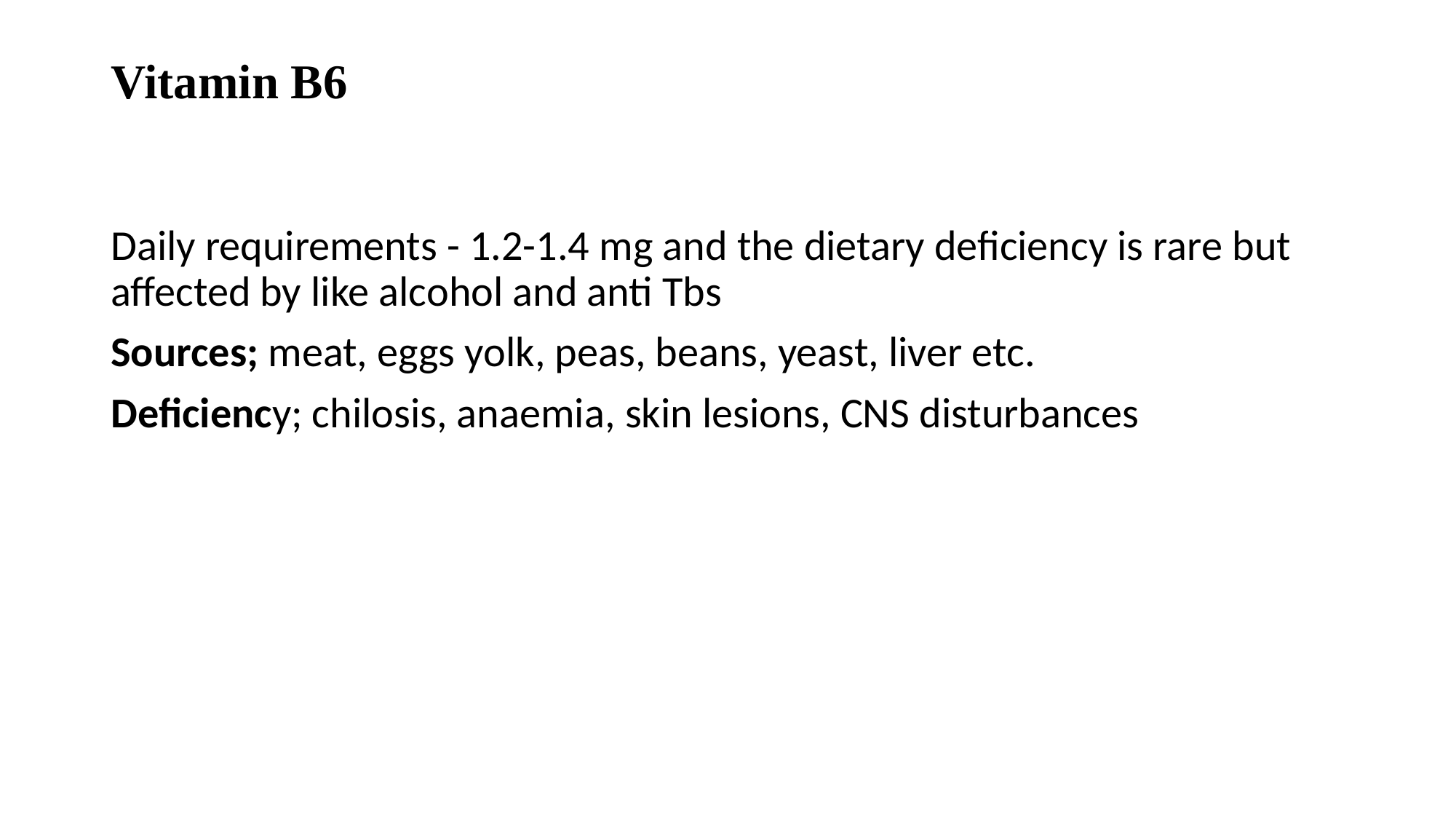

# Vitamin B6
Daily requirements - 1.2-1.4 mg and the dietary deficiency is rare but affected by like alcohol and anti Tbs
Sources; meat, eggs yolk, peas, beans, yeast, liver etc.
Deficiency; chilosis, anaemia, skin lesions, CNS disturbances